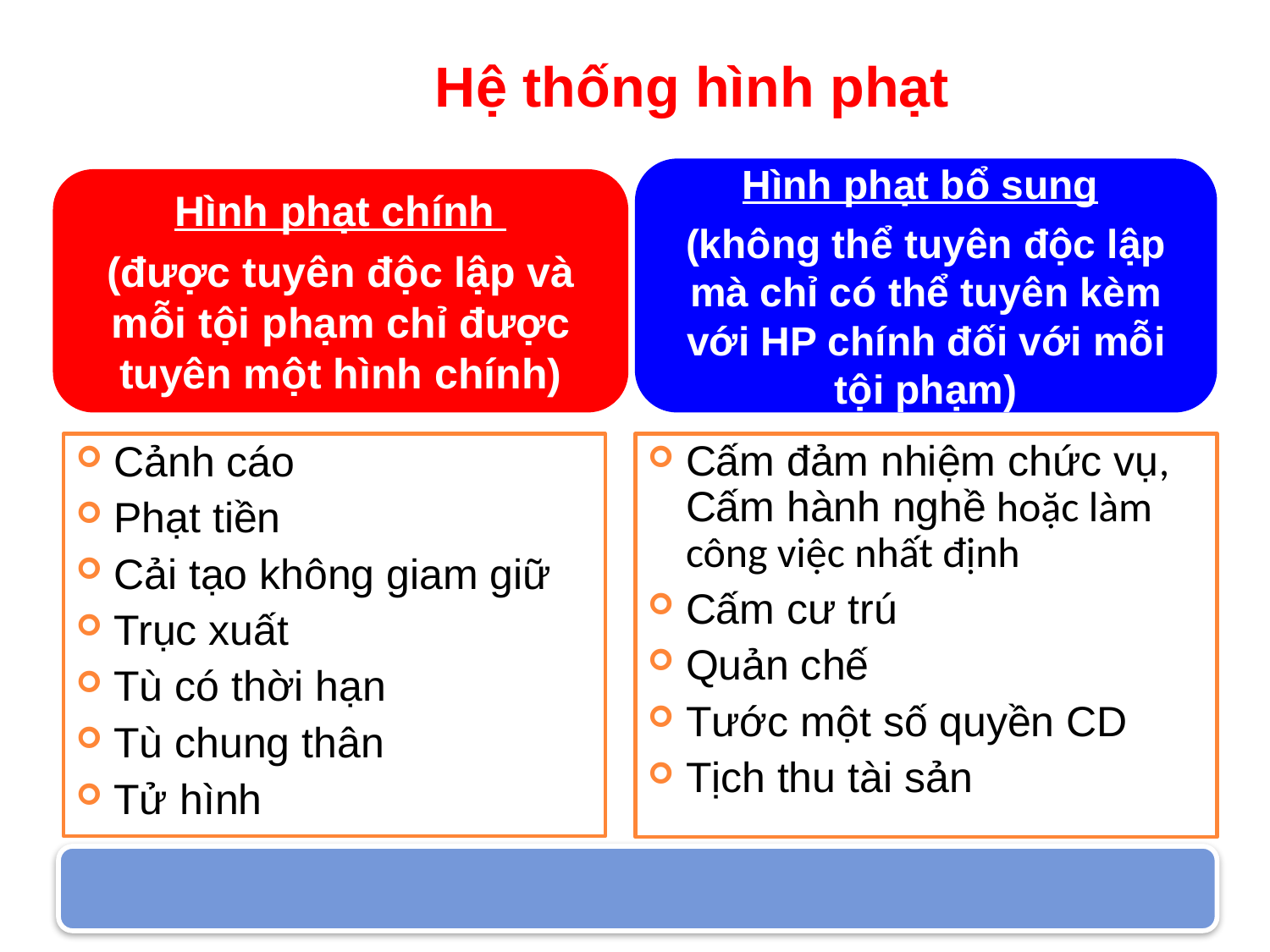

# Hệ thống hình phạt
Hình phạt bổ sung
(không thể tuyên độc lập mà chỉ có thể tuyên kèm với HP chính đối với mỗi tội phạm)
Hình phạt chính
(được tuyên độc lập và mỗi tội phạm chỉ được tuyên một hình chính)

Cảnh cáo
Phạt tiền
Cải tạo không giam giữ
Trục xuất
Tù có thời hạn
Tù chung thân
Tử hình
Cấm đảm nhiệm chức vụ, Cấm hành nghề hoặc làm công việc nhất định
Cấm cư trú
Quản chế
Tước một số quyền CD
Tịch thu tài sản